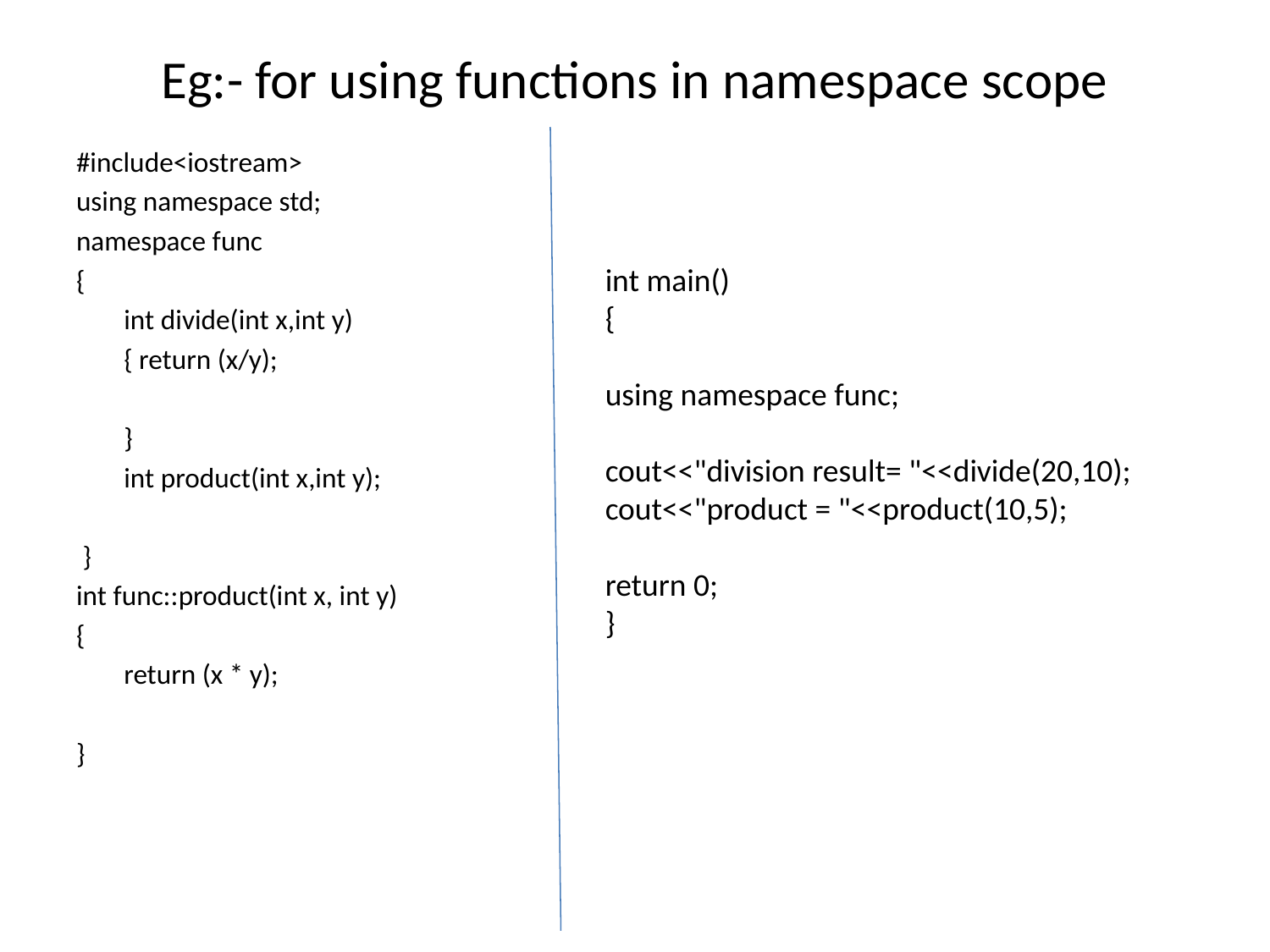

# Eg:- for using functions in namespace scope
#include<iostream>
using namespace std;
namespace func
{
	int divide(int x,int y)
	{ return (x/y);

	}
	int product(int x,int y);

 }
int func::product(int x, int y)
{
	return (x * y);

}

int main()
{

using namespace func;

cout<<"division result= "<<divide(20,10);
cout<<"product = "<<product(10,5);

return 0;
}